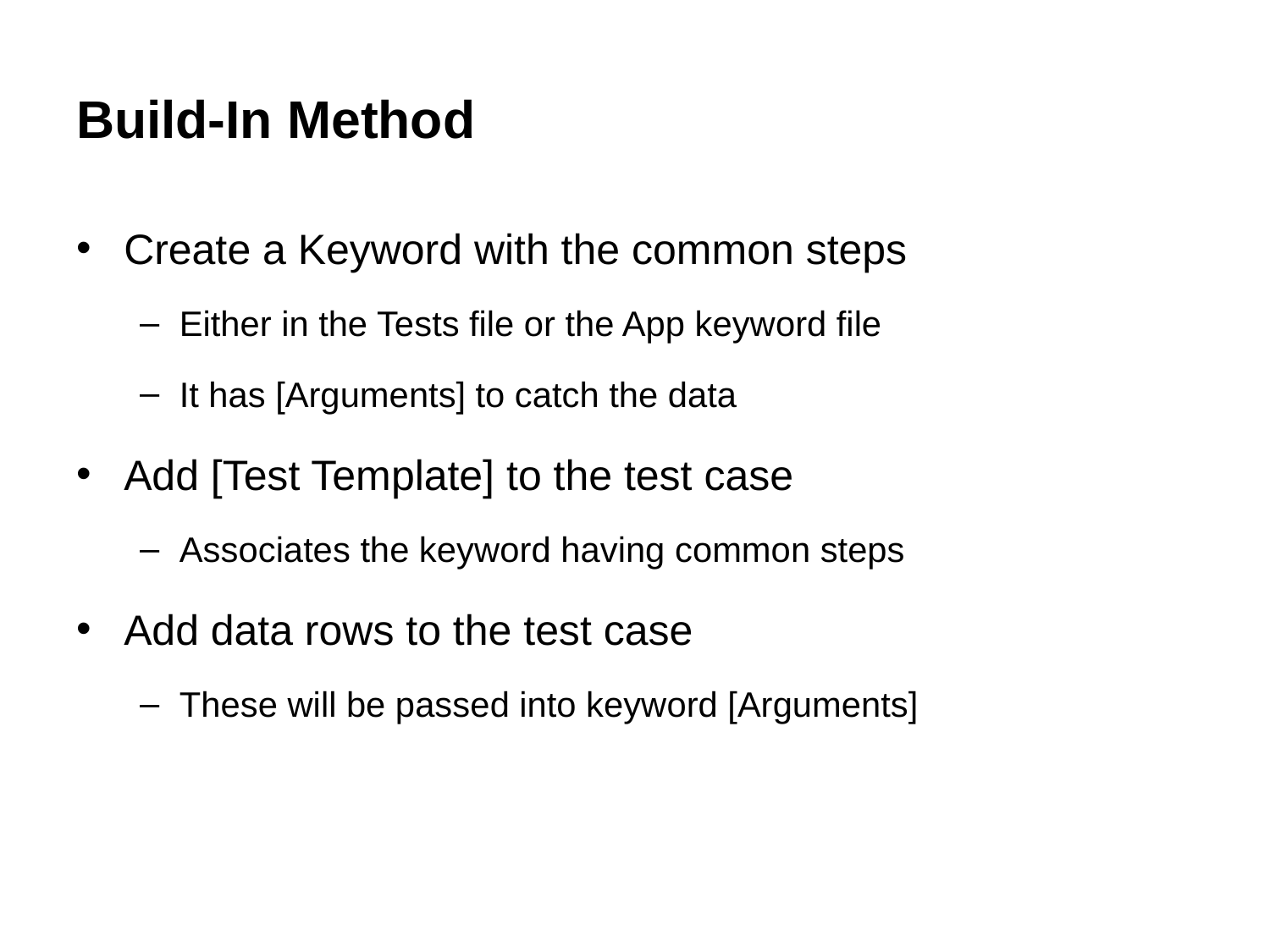

# Build-In Method
Create a Keyword with the common steps
Either in the Tests file or the App keyword file
It has [Arguments] to catch the data
Add [Test Template] to the test case
Associates the keyword having common steps
Add data rows to the test case
These will be passed into keyword [Arguments]